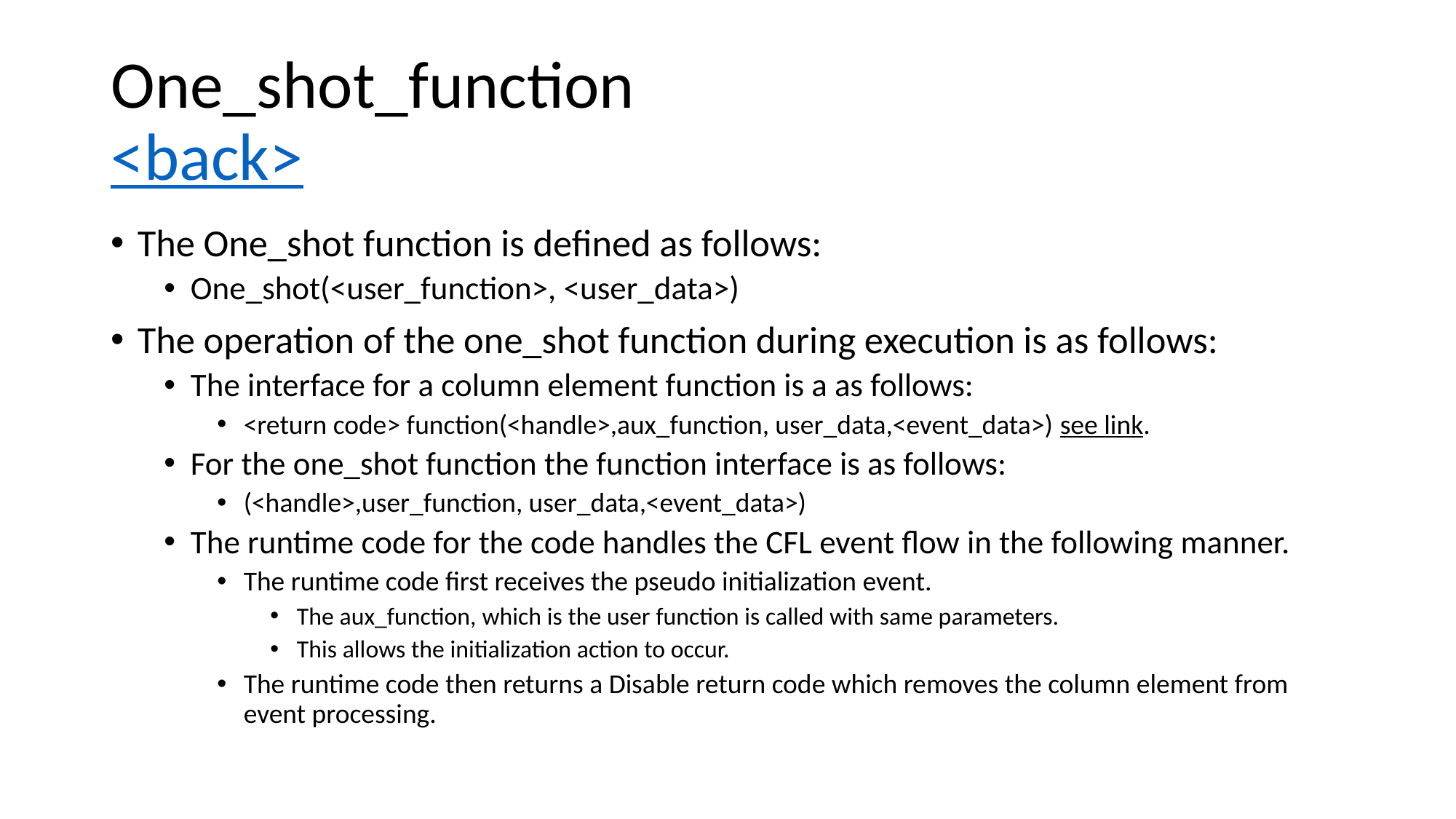

# One_shot_function <back>
The One_shot function is defined as follows:
One_shot(<user_function>, <user_data>)
The operation of the one_shot function during execution is as follows:
The interface for a column element function is a as follows:
<return code> function(<handle>,aux_function, user_data,<event_data>) see link.
For the one_shot function the function interface is as follows:
(<handle>,user_function, user_data,<event_data>)
The runtime code for the code handles the CFL event flow in the following manner.
The runtime code first receives the pseudo initialization event.
The aux_function, which is the user function is called with same parameters.
This allows the initialization action to occur.
The runtime code then returns a Disable return code which removes the column element from event processing.